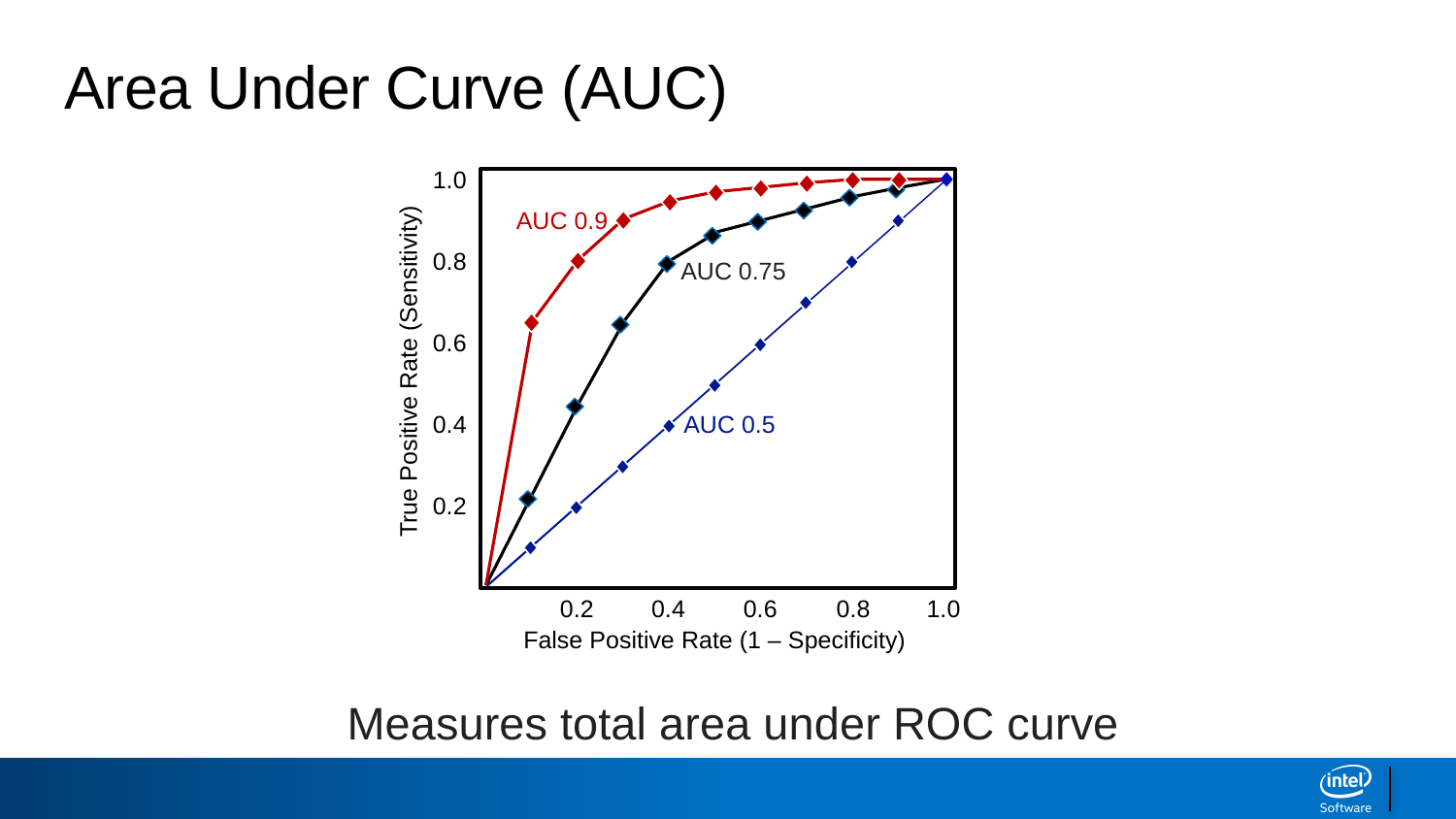

Area Under Curve (AUC)
1.0

AUC 0.9

0.8

AUC 0.75

0.6

True Positive Rate (Sensitivity)

0.4
AUC 0.5

0.2

0.2
0.4
0.6
0.8
1.0
False Positive Rate (1 – Specificity)
Measures total area under ROC curve